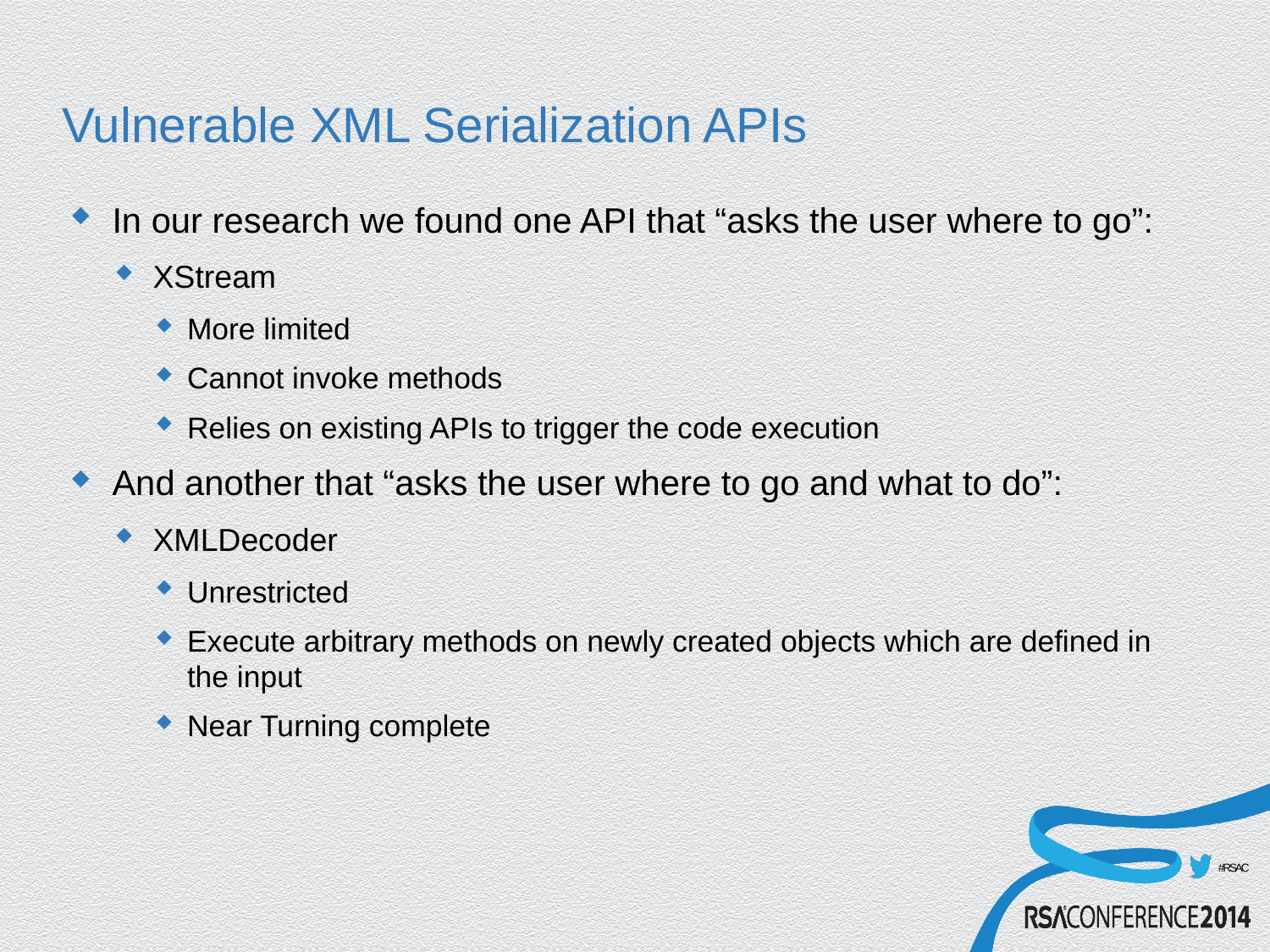

# Vulnerable XML Serialization APIs
In our research we found one API that “asks the user where to go”:
XStream
More limited
Cannot invoke methods
Relies on existing APIs to trigger the code execution
And another that “asks the user where to go and what to do”:
XMLDecoder
Unrestricted
Execute arbitrary methods on newly created objects which are defined in the input
Near Turning complete